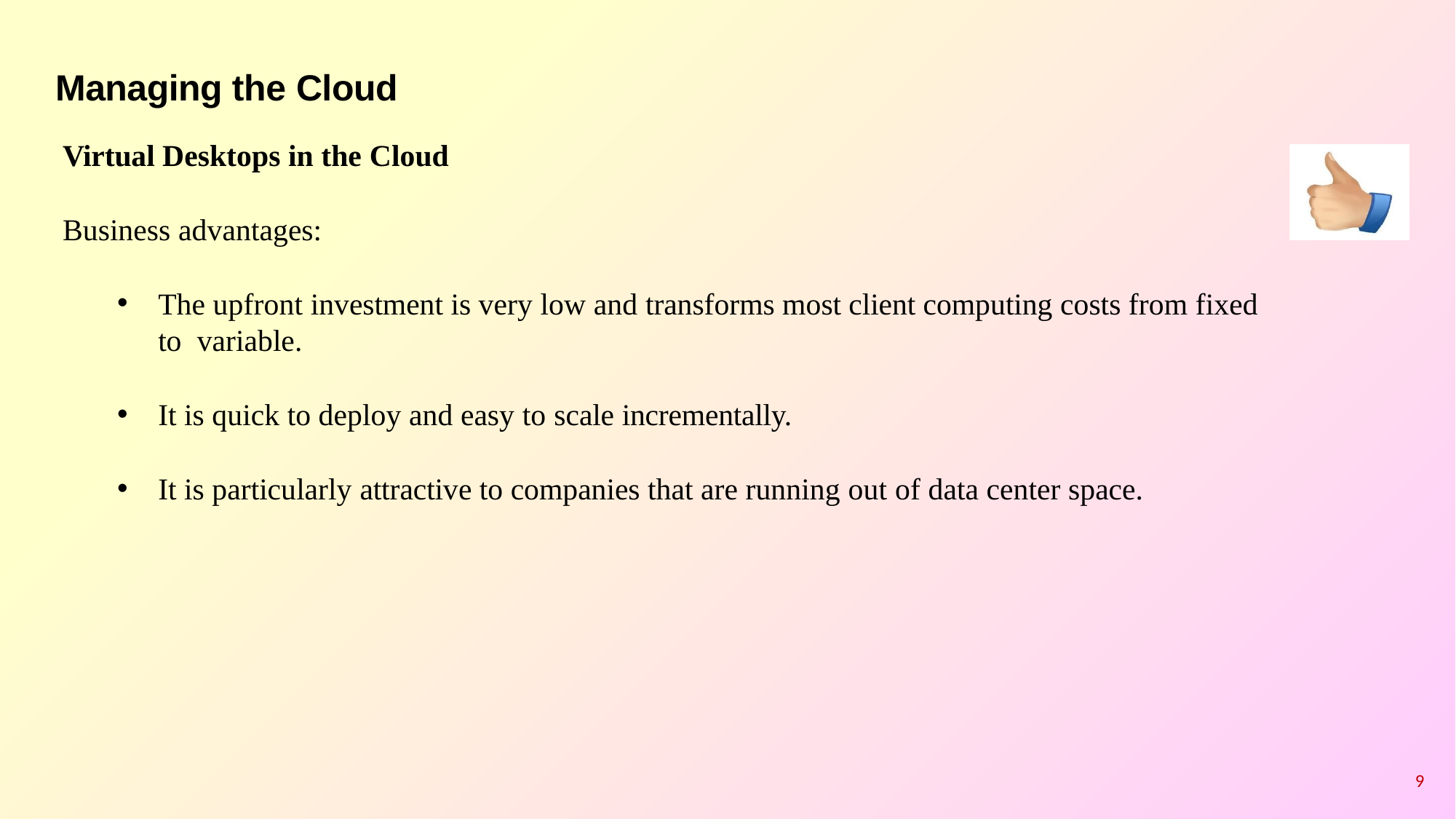

# Managing the Cloud
Virtual Desktops in the Cloud

Business advantages:

The upfront investment is very low and transforms most client computing costs from fixed to  variable.

It is quick to deploy and easy to scale incrementally.

It is particularly attractive to companies that are running out of data center space.

9